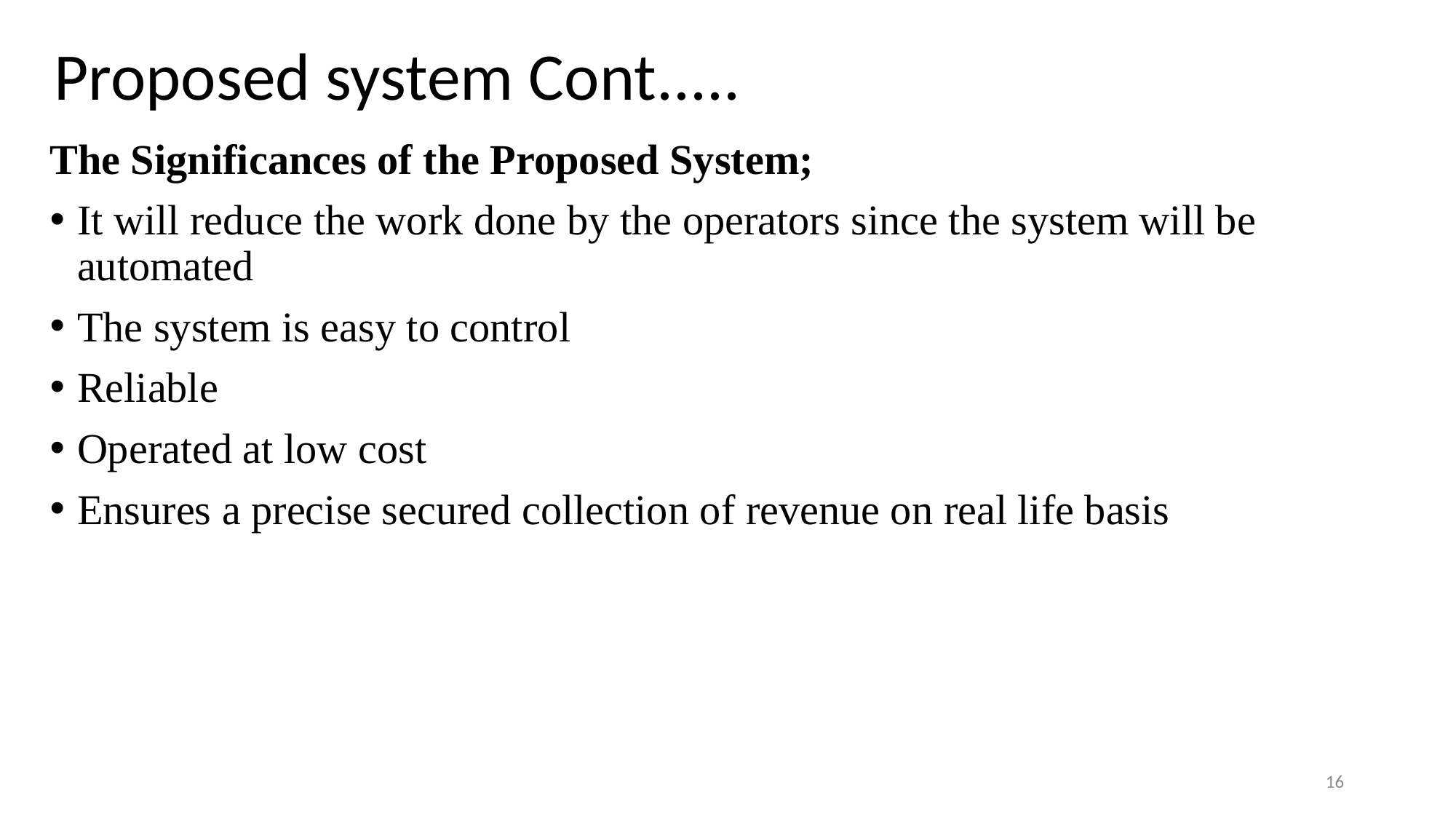

# Proposed system Cont.....
The Significances of the Proposed System;
It will reduce the work done by the operators since the system will be automated
The system is easy to control
Reliable
Operated at low cost
Ensures a precise secured collection of revenue on real life basis

16